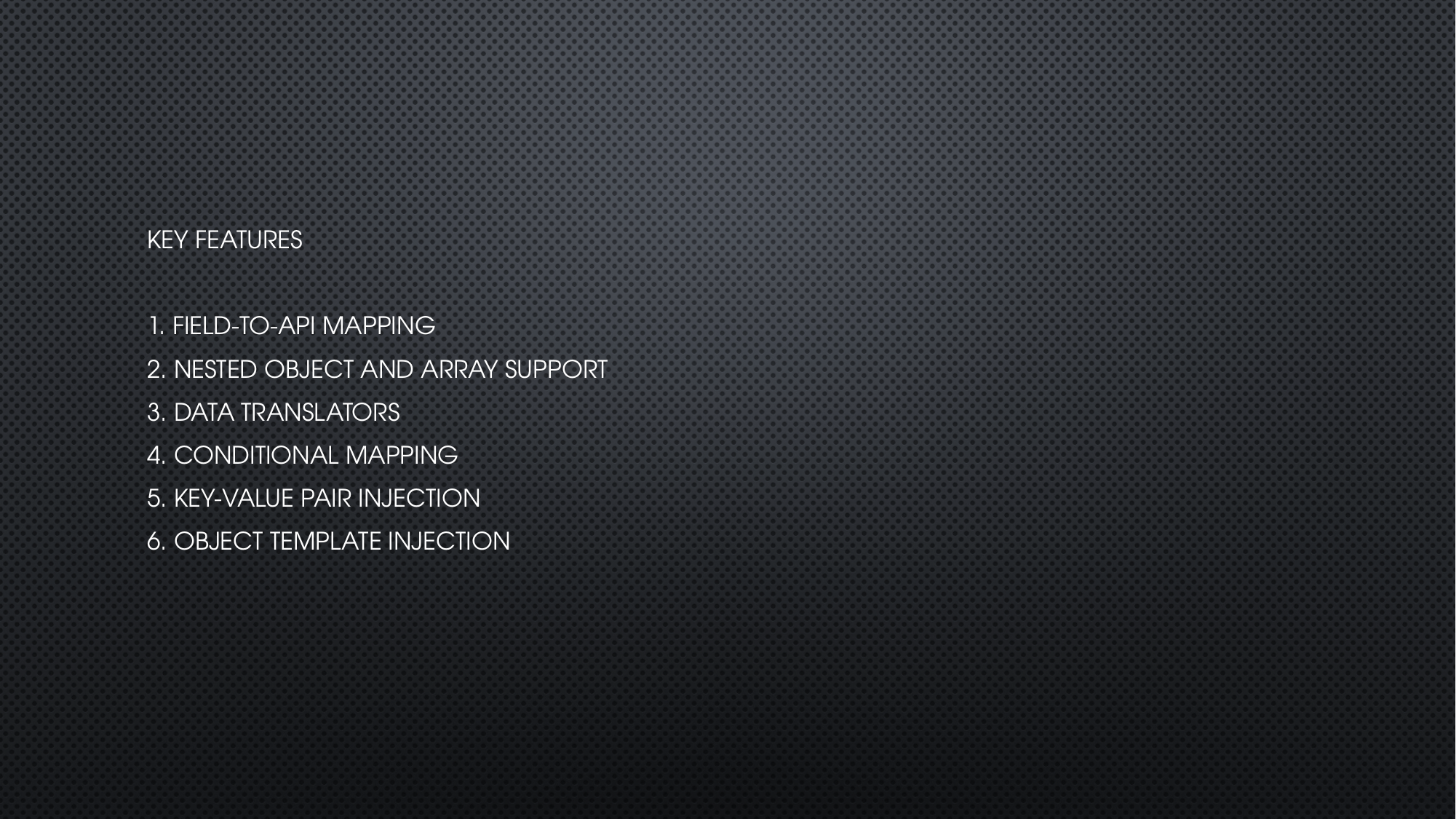

Key Features

1. Field-to-API Mapping
2. Nested Object and Array Support
3. Data Translators
4. Conditional Mapping
5. Key-Value Pair Injection
6. Object Template Injection